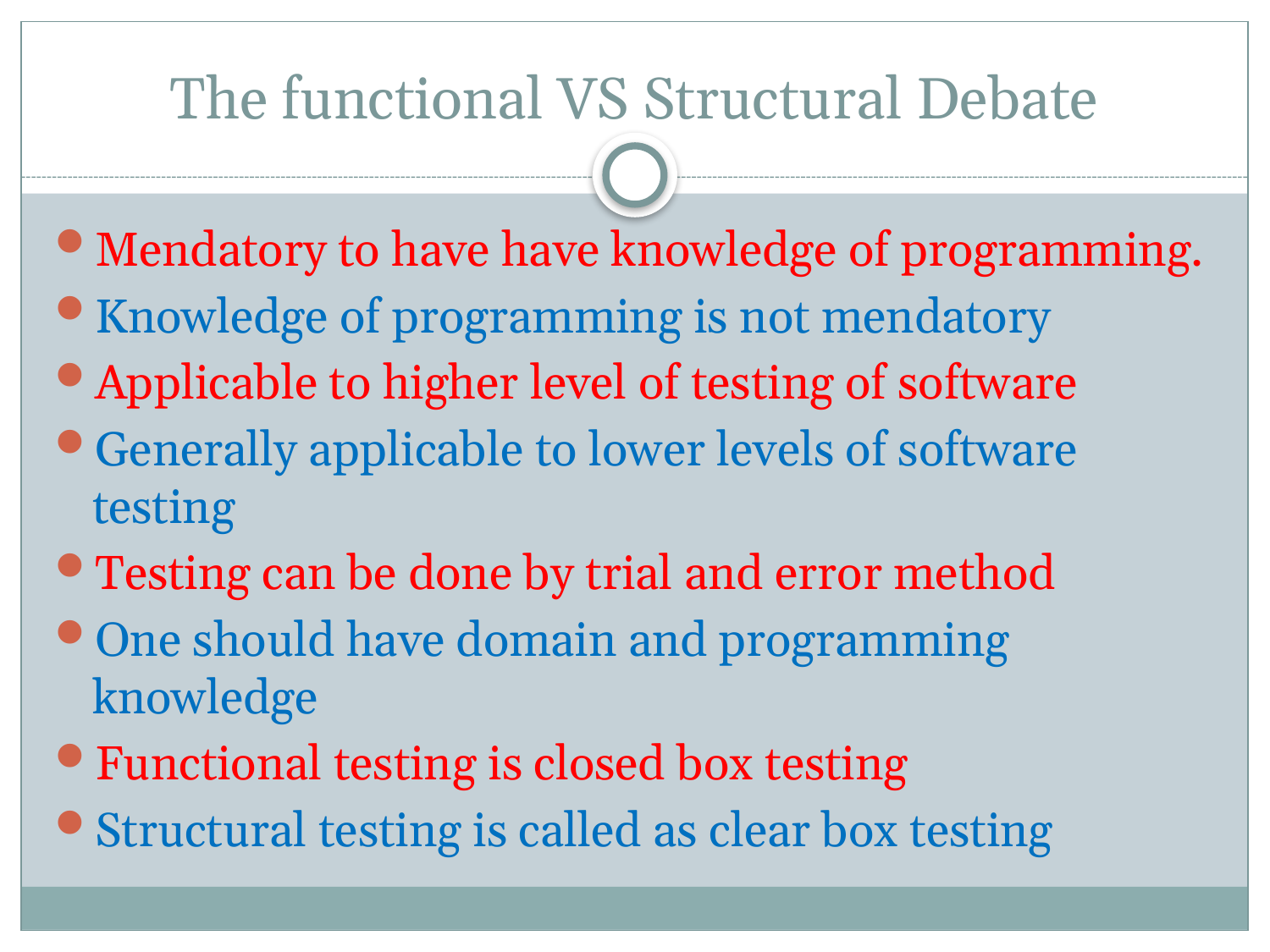

# The functional VS Structural Debate
Mendatory to have have knowledge of programming.
Knowledge of programming is not mendatory
Applicable to higher level of testing of software
Generally applicable to lower levels of software testing
Testing can be done by trial and error method
One should have domain and programming knowledge
Functional testing is closed box testing
Structural testing is called as clear box testing